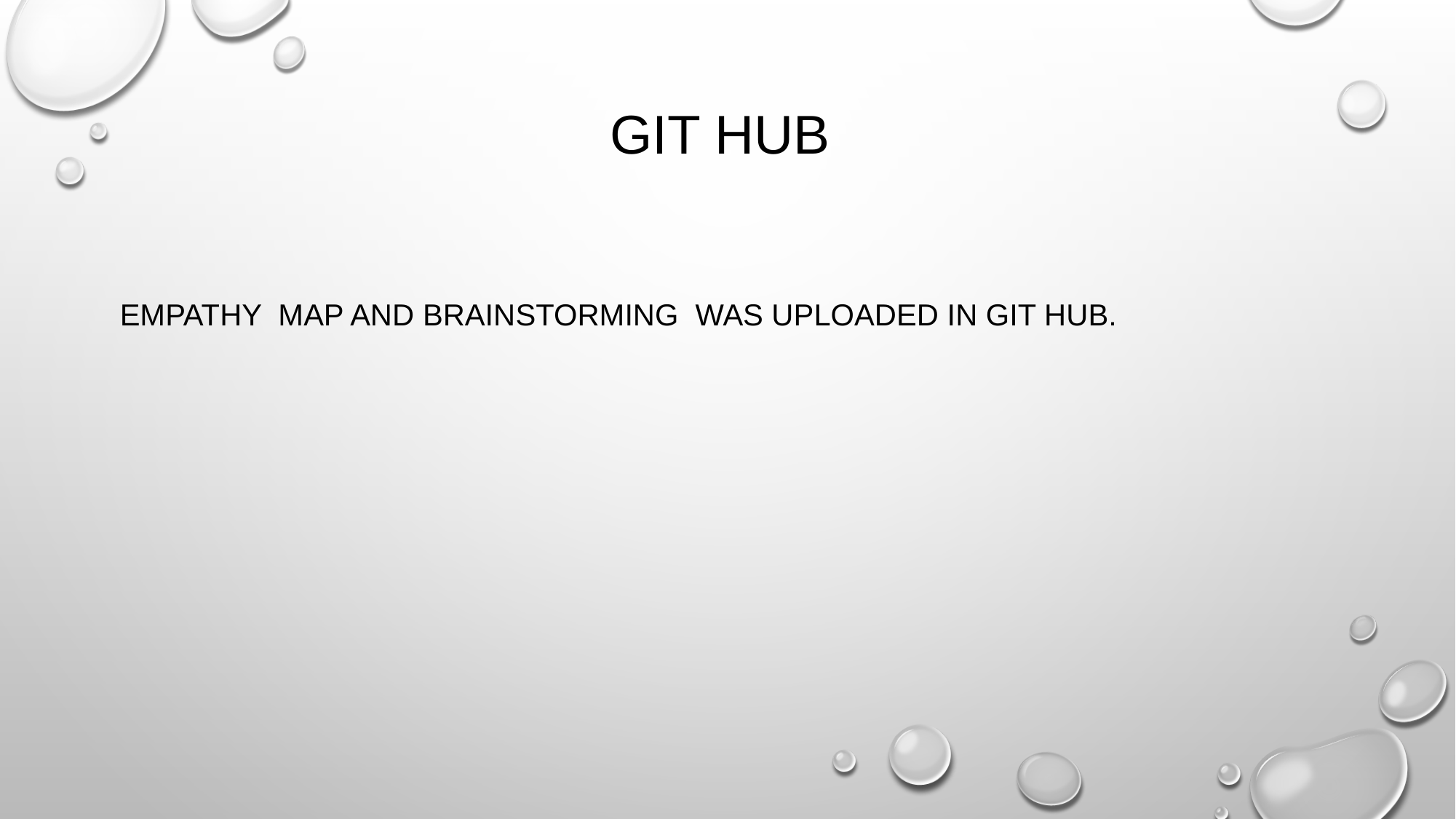

# Git hub
Empathy  map and Brainstorming  was uploaded in Git hub.